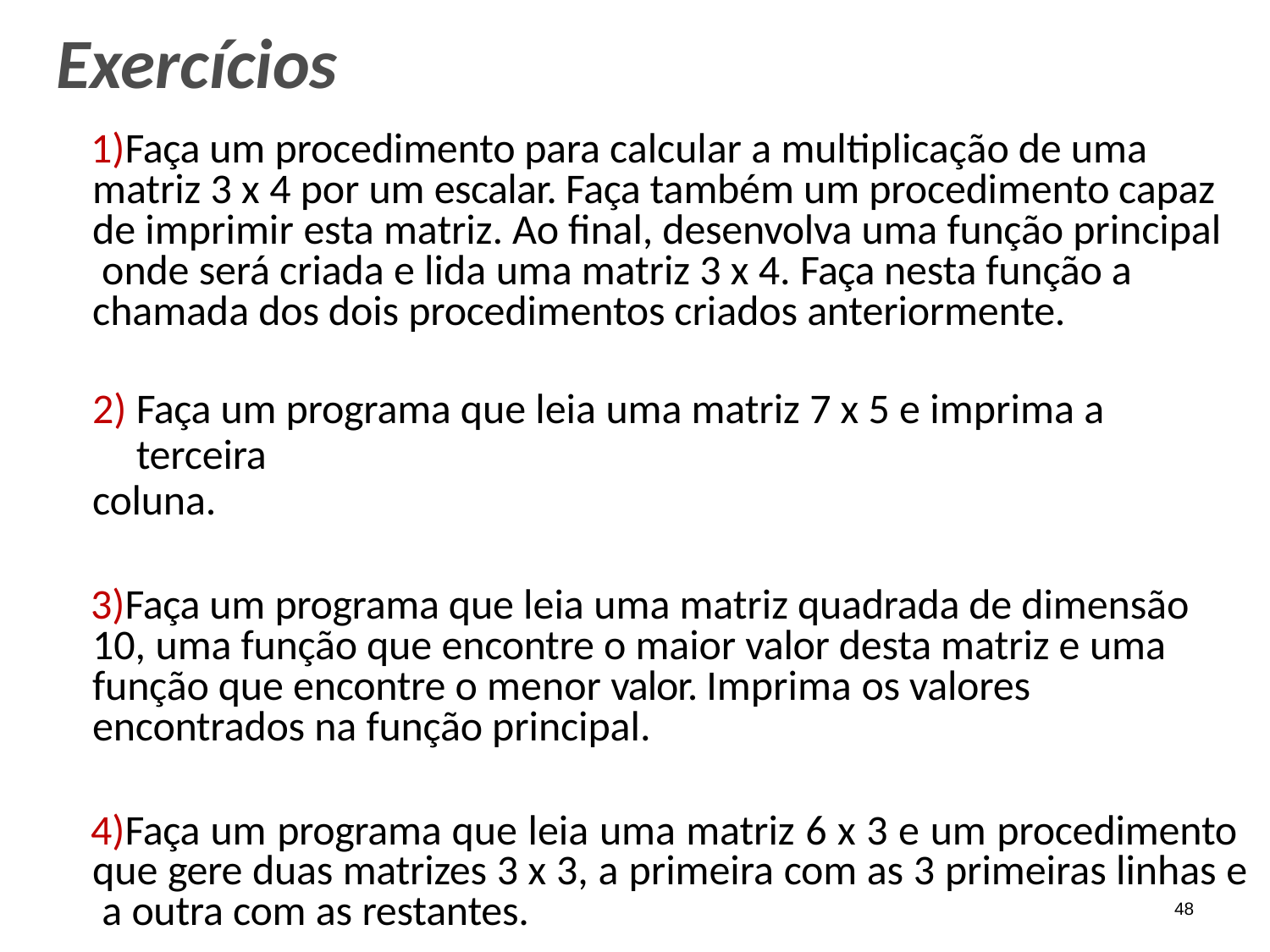

# Exercícios
Faça um procedimento para calcular a multiplicação de uma  matriz 3 x 4 por um escalar. Faça também um procedimento capaz  de imprimir esta matriz. Ao final, desenvolva uma função principal  onde será criada e lida uma matriz 3 x 4. Faça nesta função a  chamada dos dois procedimentos criados anteriormente.

Faça um programa que leia uma matriz 7 x 5 e imprima a terceira
coluna.

Faça um programa que leia uma matriz quadrada de dimensão  10, uma função que encontre o maior valor desta matriz e uma  função que encontre o menor valor. Imprima os valores  encontrados na função principal.

Faça um programa que leia uma matriz 6 x 3 e um procedimento  que gere duas matrizes 3 x 3, a primeira com as 3 primeiras linhas e  a outra com as restantes.
48